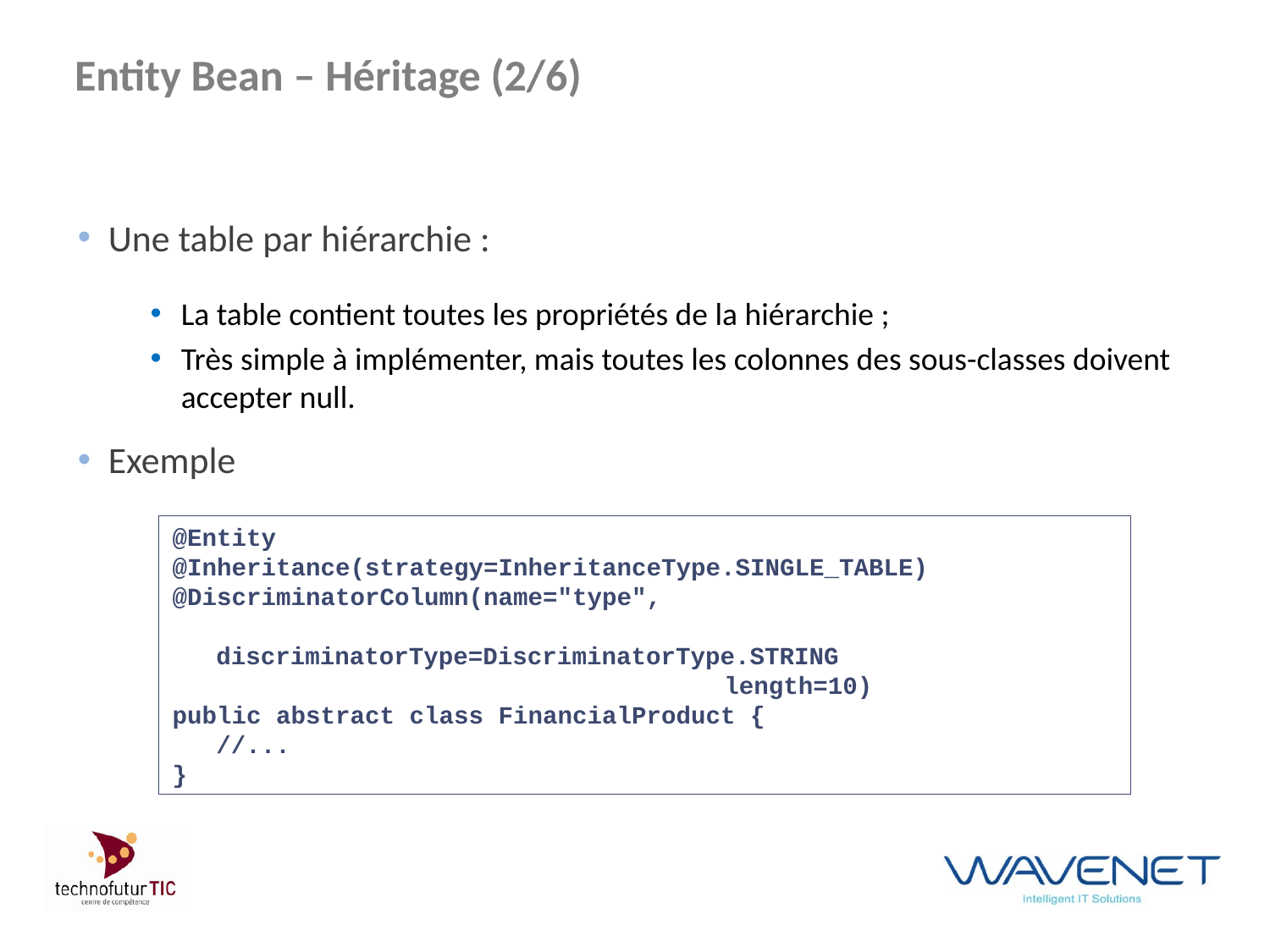

# Entity Bean – Héritage (2/6)
Une table par hiérarchie :

La table contient toutes les propriétés de la hiérarchie ;
Très simple à implémenter, mais toutes les colonnes des sous-classes doivent accepter null.
Exemple

@Entity
@Inheritance(strategy=InheritanceType.SINGLE_TABLE)
@DiscriminatorColumn(name="type",
					discriminatorType=DiscriminatorType.STRING
					length=10)
public abstract class FinancialProduct {
	//...
}